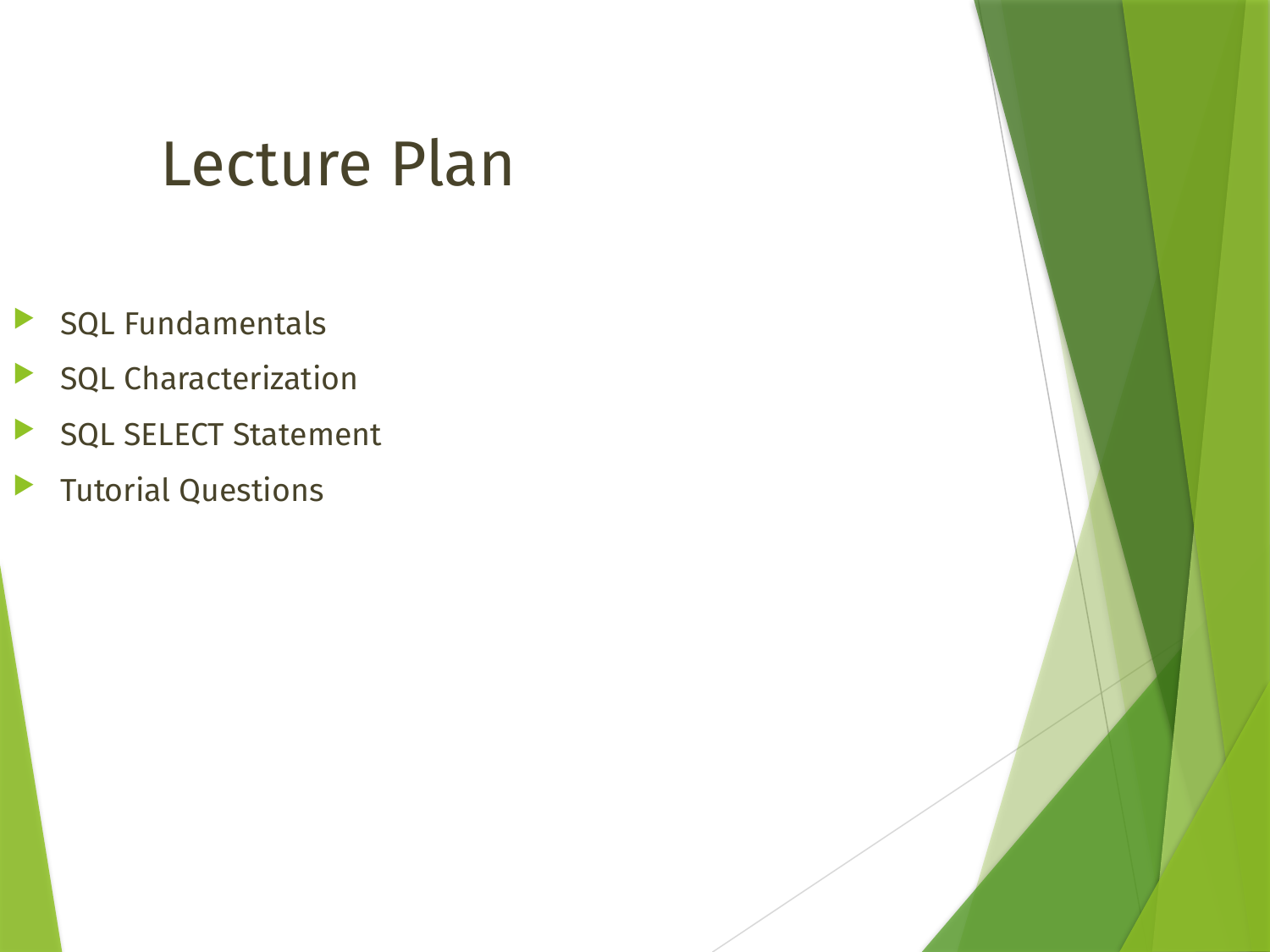

# Lecture Plan
SQL Fundamentals
SQL Characterization
SQL SELECT Statement
Tutorial Questions